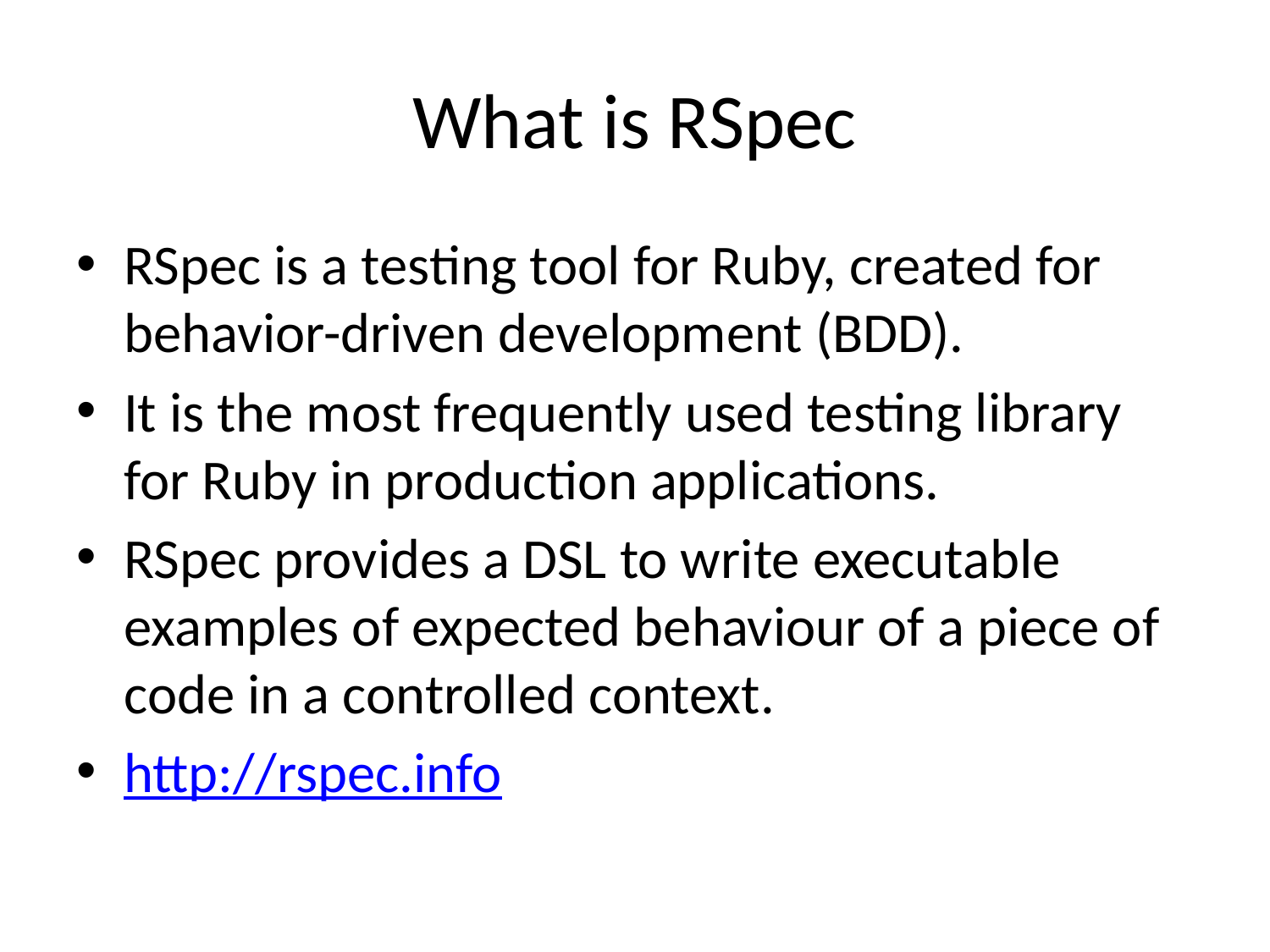

# What is RSpec
RSpec is a testing tool for Ruby, created for behavior-driven development (BDD).
It is the most frequently used testing library for Ruby in production applications.
RSpec provides a DSL to write executable examples of expected behaviour of a piece of code in a controlled context.
http://rspec.info